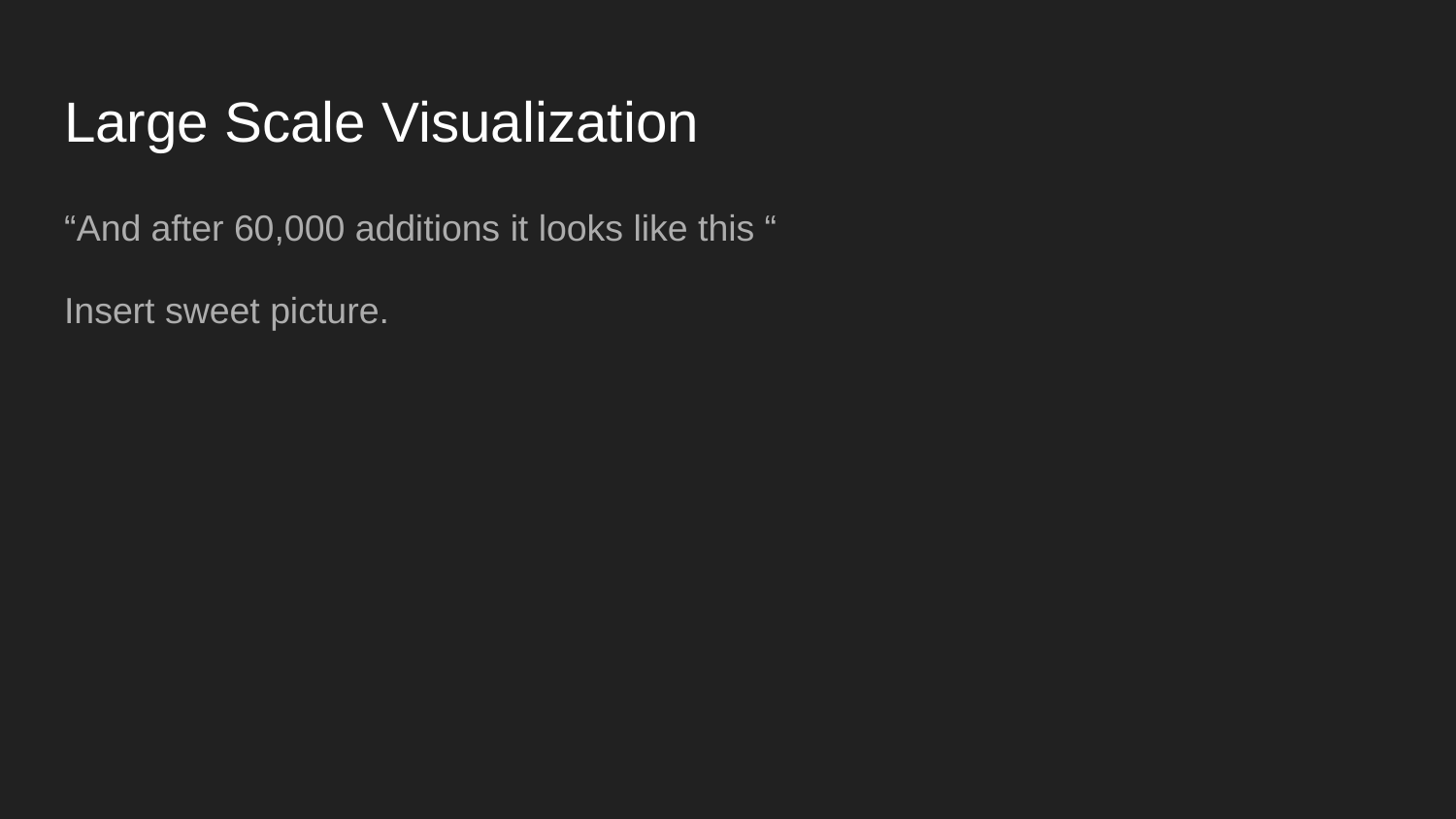

# Large Scale Visualization
“And after 60,000 additions it looks like this “
Insert sweet picture.